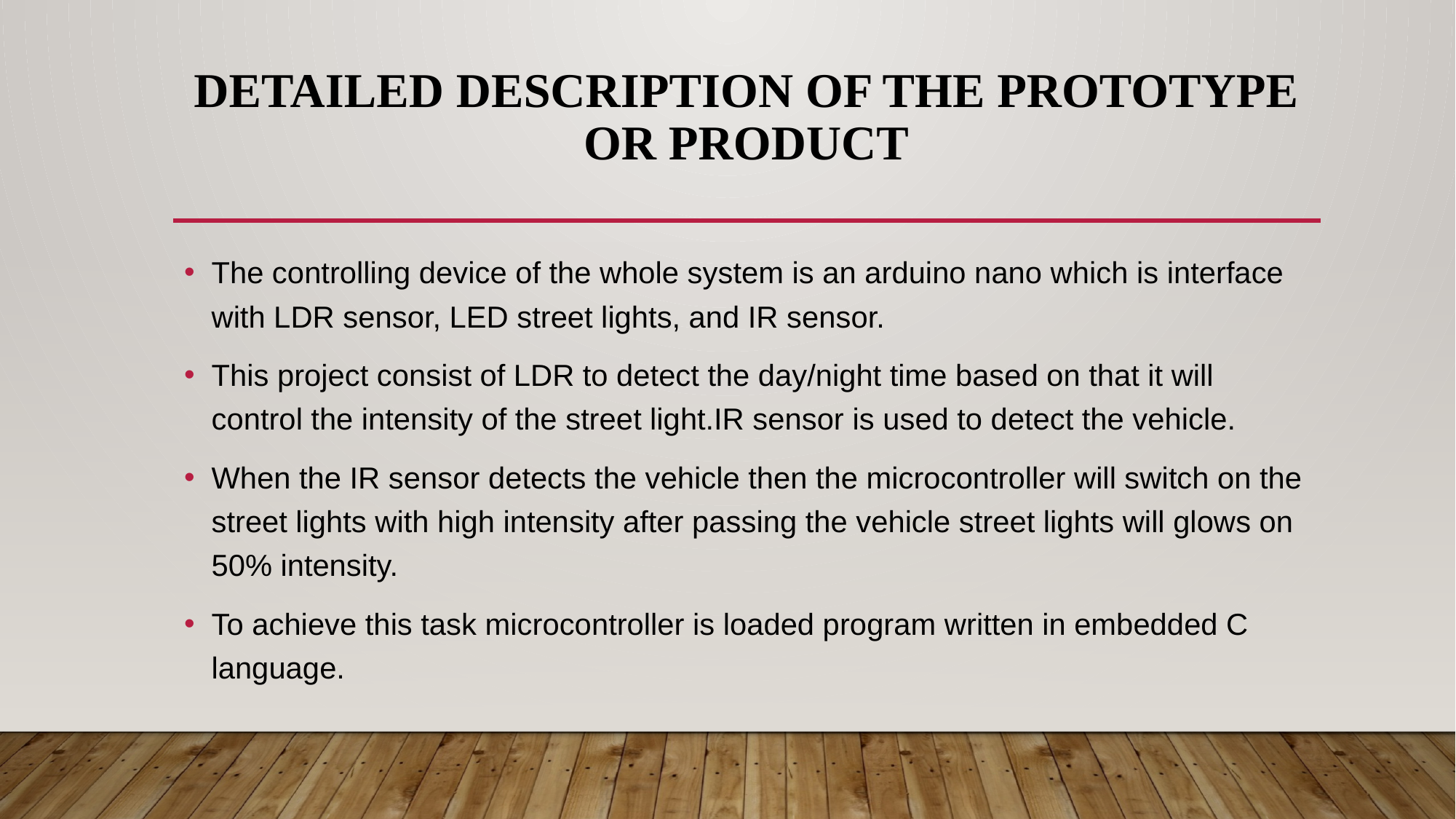

# Detailed description of the Prototype or Product
The controlling device of the whole system is an arduino nano which is interface with LDR sensor, LED street lights, and IR sensor.
This project consist of LDR to detect the day/night time based on that it will control the intensity of the street light.IR sensor is used to detect the vehicle.
When the IR sensor detects the vehicle then the microcontroller will switch on the street lights with high intensity after passing the vehicle street lights will glows on 50% intensity.
To achieve this task microcontroller is loaded program written in embedded C language.